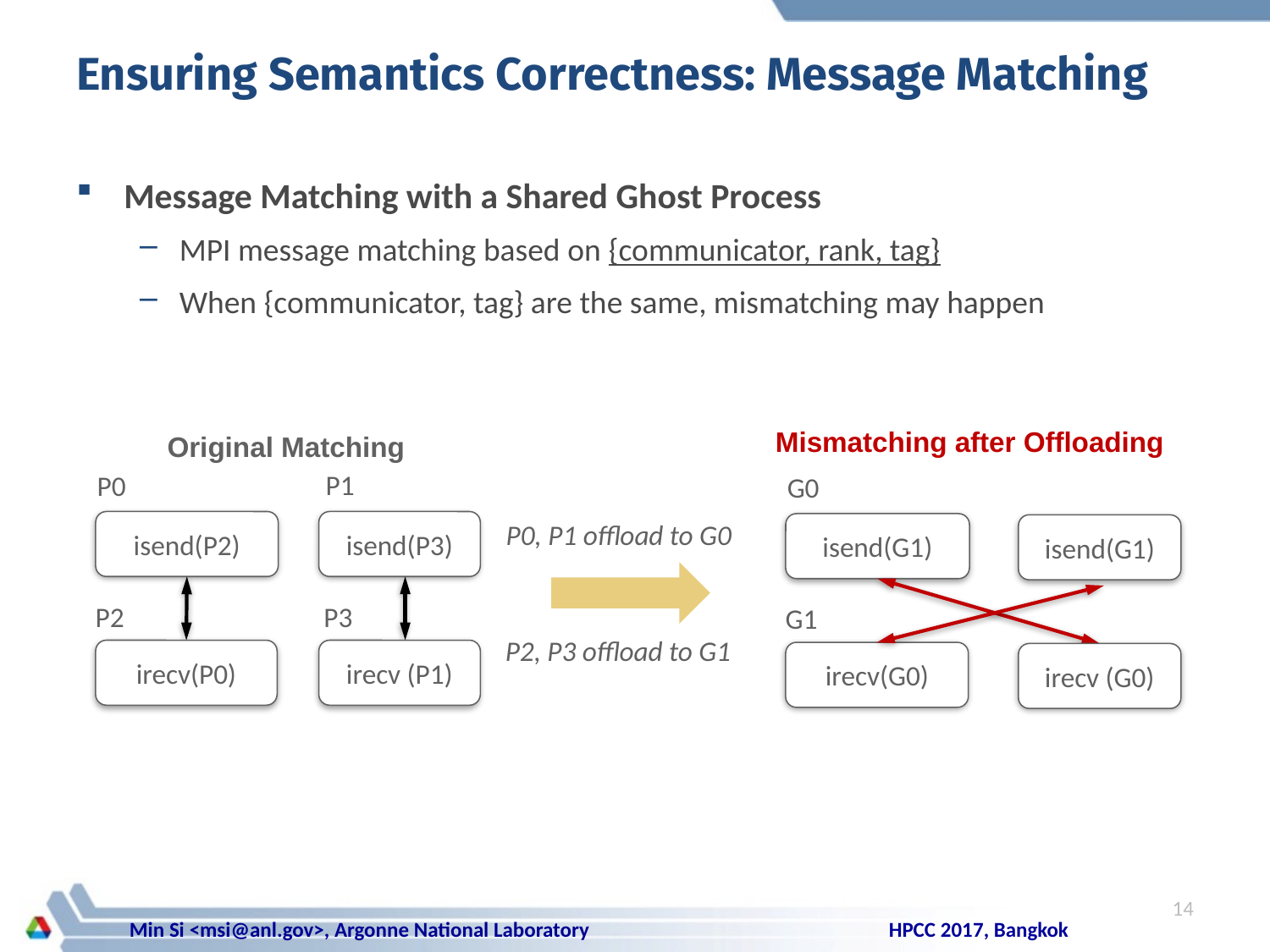

# Ensuring Semantics Correctness: Message Matching
Message Matching with a Shared Ghost Process
MPI message matching based on {communicator, rank, tag}
When {communicator, tag} are the same, mismatching may happen
Mismatching after Offloading
G0
isend(G1)
isend(G1)
G1
irecv(G0)
irecv (G0)
Original Matching
P1
P0
isend(P2)
isend(P3)
P2
P3
irecv(P0)
irecv (P1)
P0, P1 offload to G0

P2, P3 offload to G1
14
HPCC 2017, Bangkok